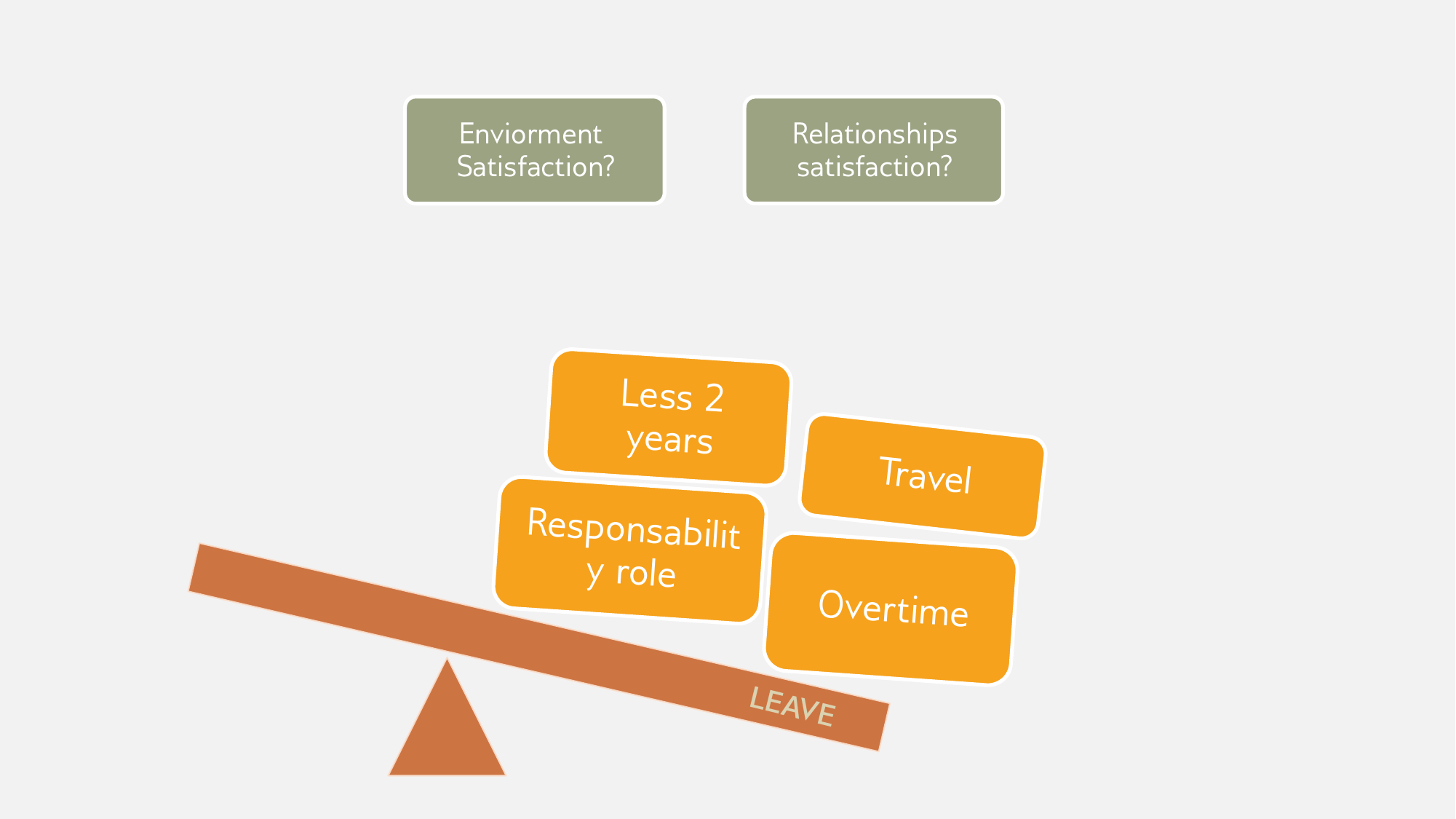

Enviorment  Satisfaction?
Relationships satisfaction?
Overtime
Travel
Overtime
Less 2 years
Responsability role
LEAVE